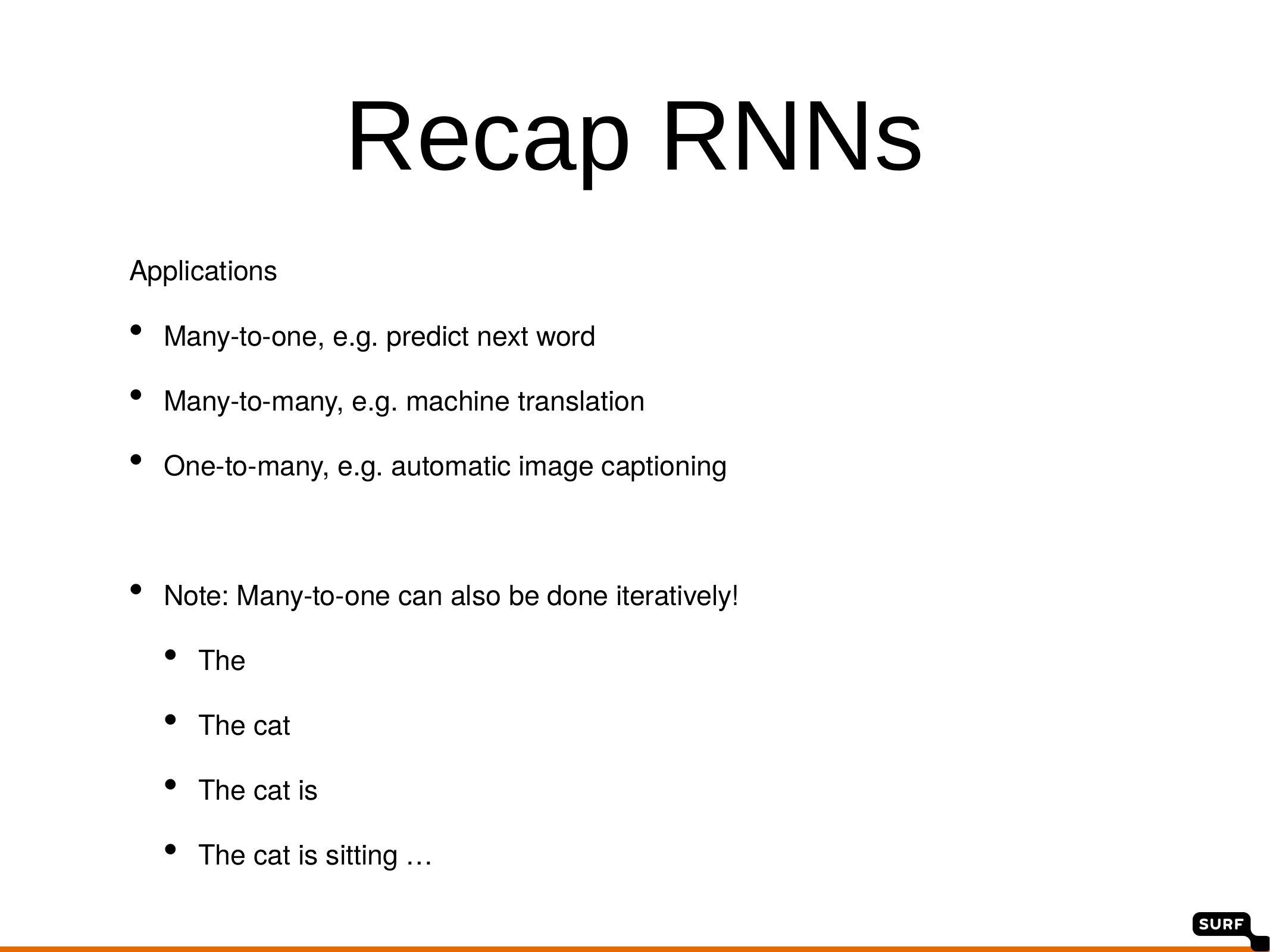

# Recap RNNs
Applications
Many-to-one, e.g. predict next word
Many-to-many, e.g. machine translation
One-to-many, e.g. automatic image captioning

Note: Many-to-one can also be done iteratively!
The
The cat
The cat is
The cat is sitting …